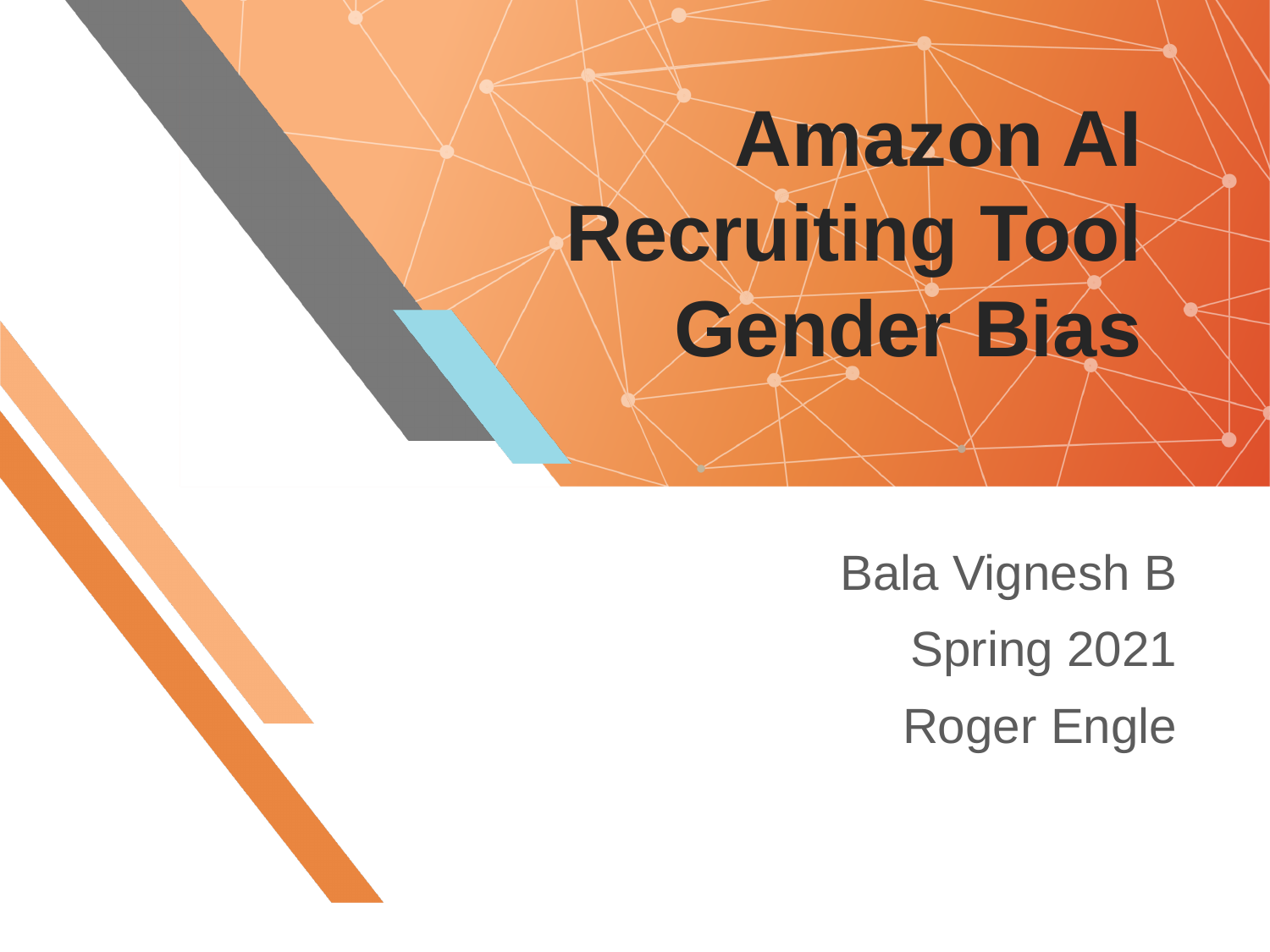

# Amazon AI Recruiting Tool Gender Bias
Bala Vignesh B
Spring 2021
Roger Engle